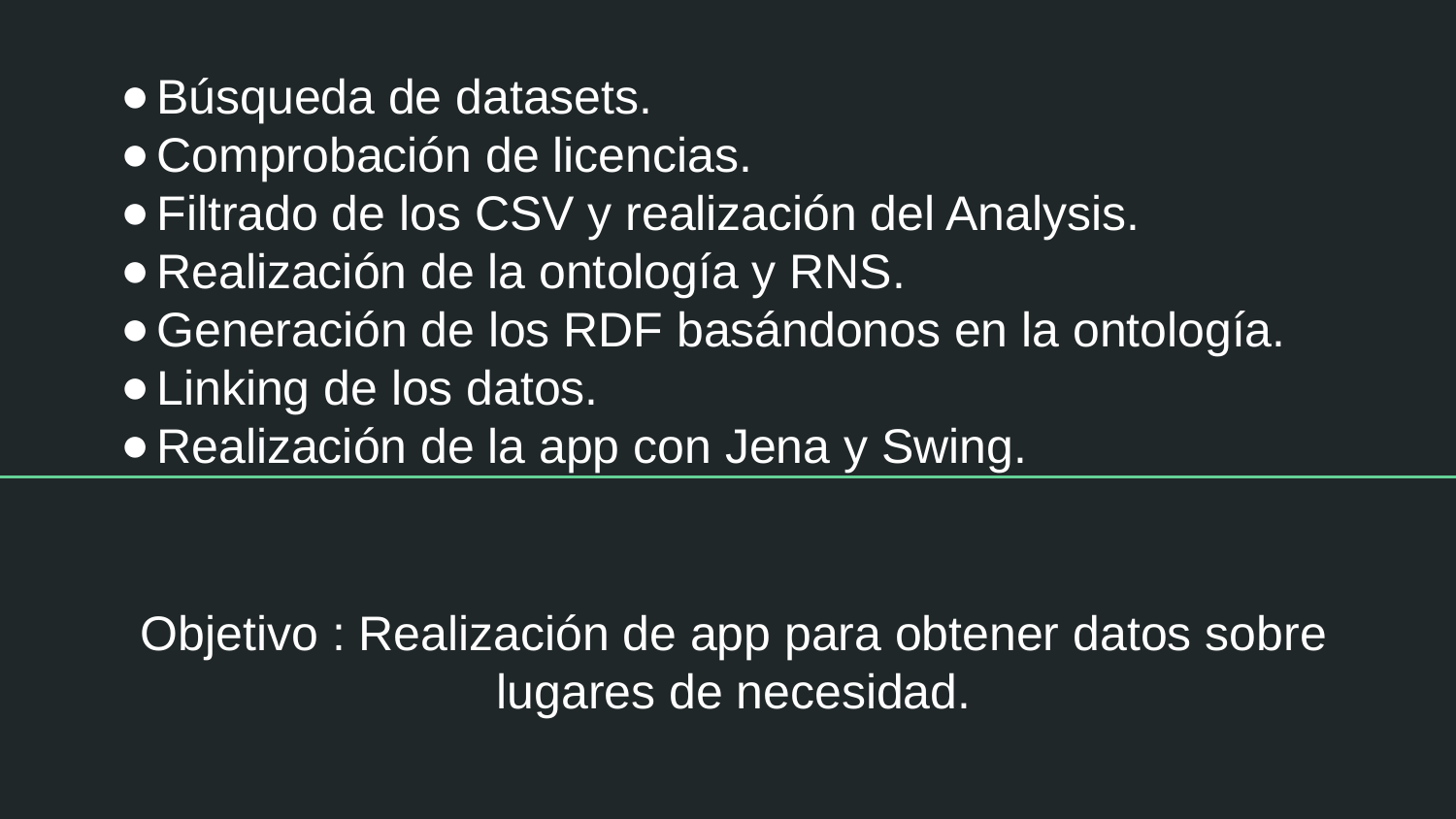

Búsqueda de datasets.
Comprobación de licencias.
Filtrado de los CSV y realización del Analysis.
Realización de la ontología y RNS.
Generación de los RDF basándonos en la ontología.
Linking de los datos.
Realización de la app con Jena y Swing.

Objetivo : Realización de app para obtener datos sobre lugares de necesidad.